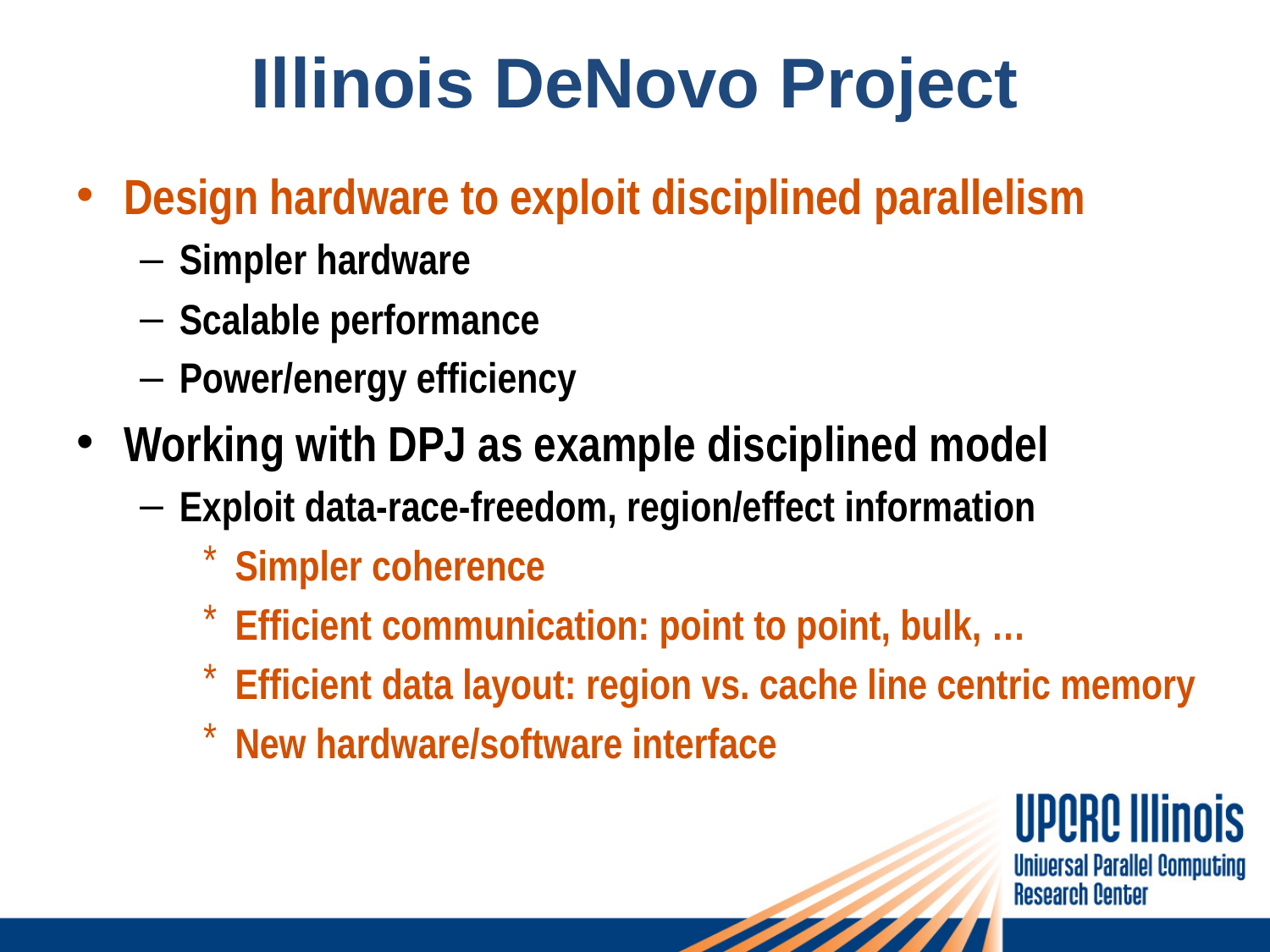

# Illinois DeNovo Project
Design hardware to exploit disciplined parallelism
Simpler hardware
Scalable performance
Power/energy efficiency
Working with DPJ as example disciplined model
Exploit data-race-freedom, region/effect information
Simpler coherence
Efficient communication: point to point, bulk, …
Efficient data layout: region vs. cache line centric memory
New hardware/software interface